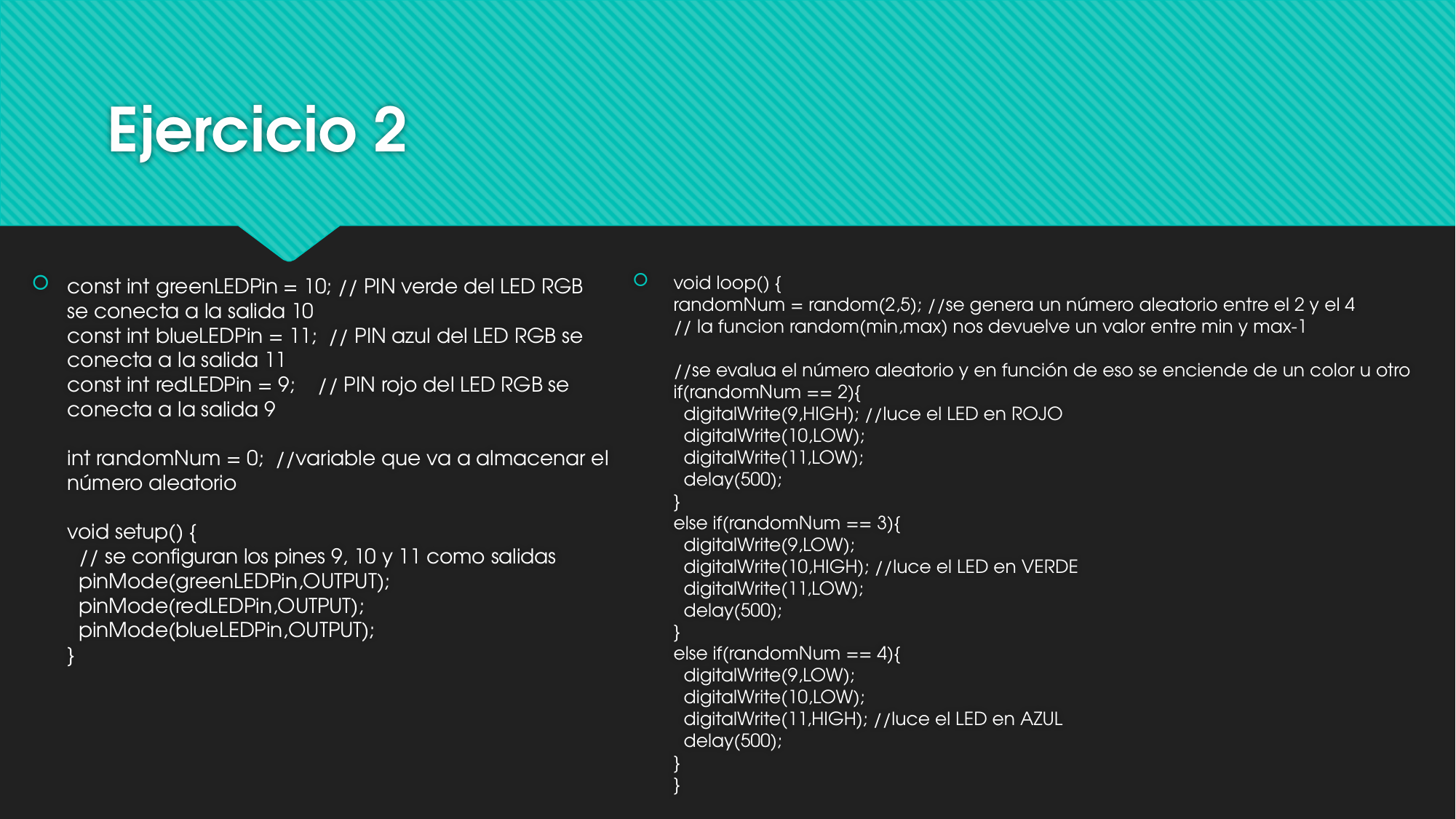

# Ejercicio 2
void loop() {
randomNum = random(2,5); //se genera un número aleatorio entre el 2 y el 4
// la funcion random(min,max) nos devuelve un valor entre min y max-1
//se evalua el número aleatorio y en función de eso se enciende de un color u otro
if(randomNum == 2){
  digitalWrite(9,HIGH); //luce el LED en ROJO
  digitalWrite(10,LOW);
  digitalWrite(11,LOW); 
  delay(500);
}
else if(randomNum == 3){
  digitalWrite(9,LOW); 
  digitalWrite(10,HIGH); //luce el LED en VERDE
  digitalWrite(11,LOW); 
  delay(500);
}
else if(randomNum == 4){
  digitalWrite(9,LOW); 
  digitalWrite(10,LOW); 
  digitalWrite(11,HIGH); //luce el LED en AZUL
  delay(500);
}
}
const int greenLEDPin = 10; // PIN verde del LED RGB se conecta a la salida 10
const int blueLEDPin = 11;  // PIN azul del LED RGB se conecta a la salida 11
const int redLEDPin = 9;    // PIN rojo del LED RGB se conecta a la salida 9    
int randomNum = 0;  //variable que va a almacenar el número aleatorio
void setup() {
  // se configuran los pines 9, 10 y 11 como salidas
  pinMode(greenLEDPin,OUTPUT);
  pinMode(redLEDPin,OUTPUT);
  pinMode(blueLEDPin,OUTPUT);
}